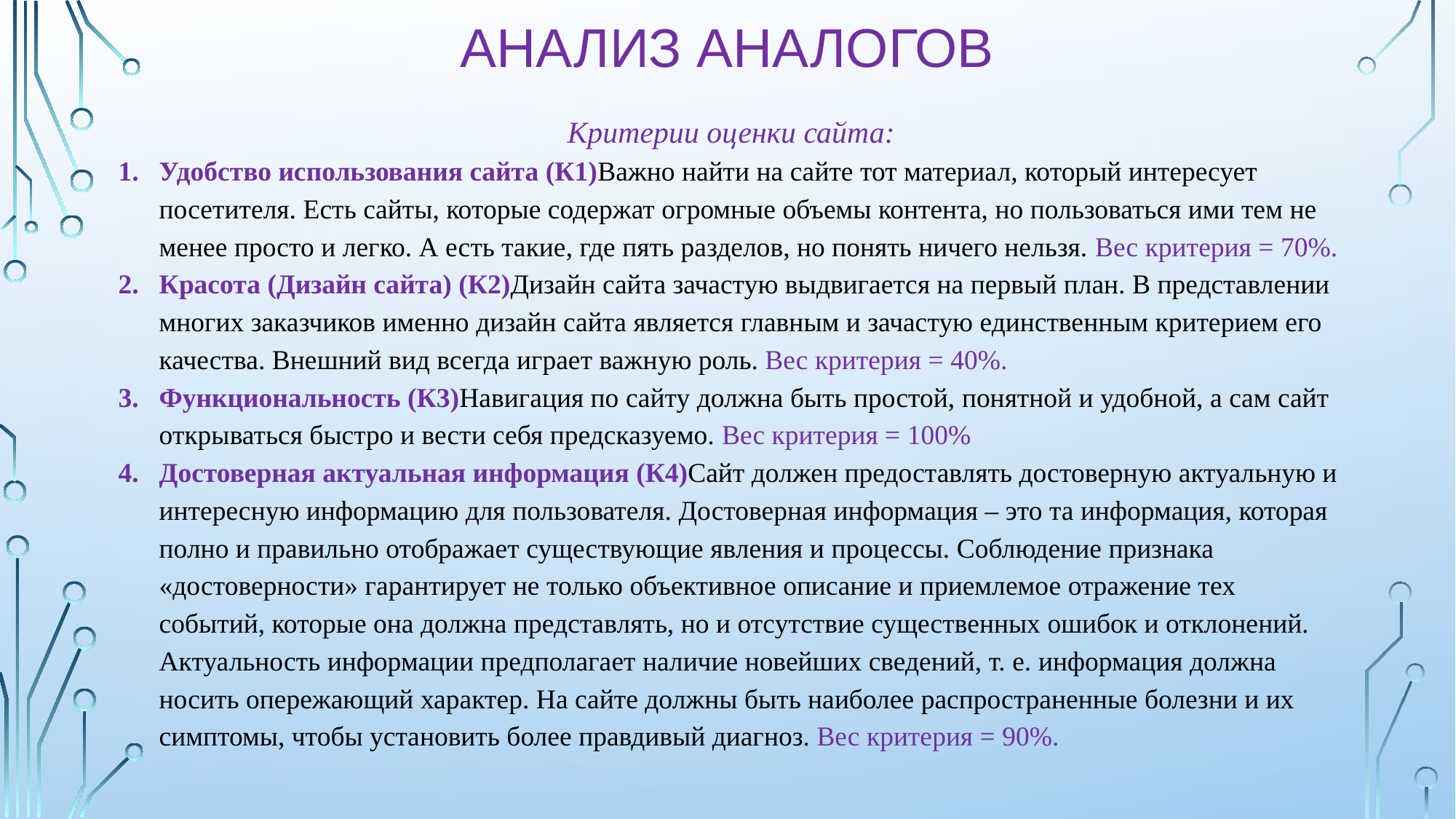

# Анализ аналогов
Критерии оценки сайта:
Удобство использования сайта (К1)Важно найти на сайте тот материал, который интересует посетителя. Есть сайты, которые содержат огромные объемы контента, но пользоваться ими тем не менее просто и легко. А есть такие, где пять разделов, но понять ничего нельзя. Вес критерия = 70%.
Красота (Дизайн сайта) (К2)Дизайн сайта зачастую выдвигается на первый план. В представлении многих заказчиков именно дизайн сайта является главным и зачастую единственным критерием его качества. Внешний вид всегда играет важную роль. Вес критерия = 40%.
Функциональность (К3)Навигация по сайту должна быть простой, понятной и удобной, а сам сайт открываться быстро и вести себя предсказуемо. Вес критерия = 100%
Достоверная актуальная информация (К4)Сайт должен предоставлять достоверную актуальную и интересную информацию для пользователя. Достоверная информация – это та информация, которая полно и правильно отображает существующие явления и процессы. Соблюдение признака «достоверности» гарантирует не только объективное описание и приемлемое отражение тех событий, которые она должна представлять, но и отсутствие существенных ошибок и отклонений. Актуальность информации предполагает наличие новейших сведений, т. е. информация должна носить опережающий характер. На сайте должны быть наиболее распространенные болезни и их симптомы, чтобы установить более правдивый диагноз. Вес критерия = 90%.